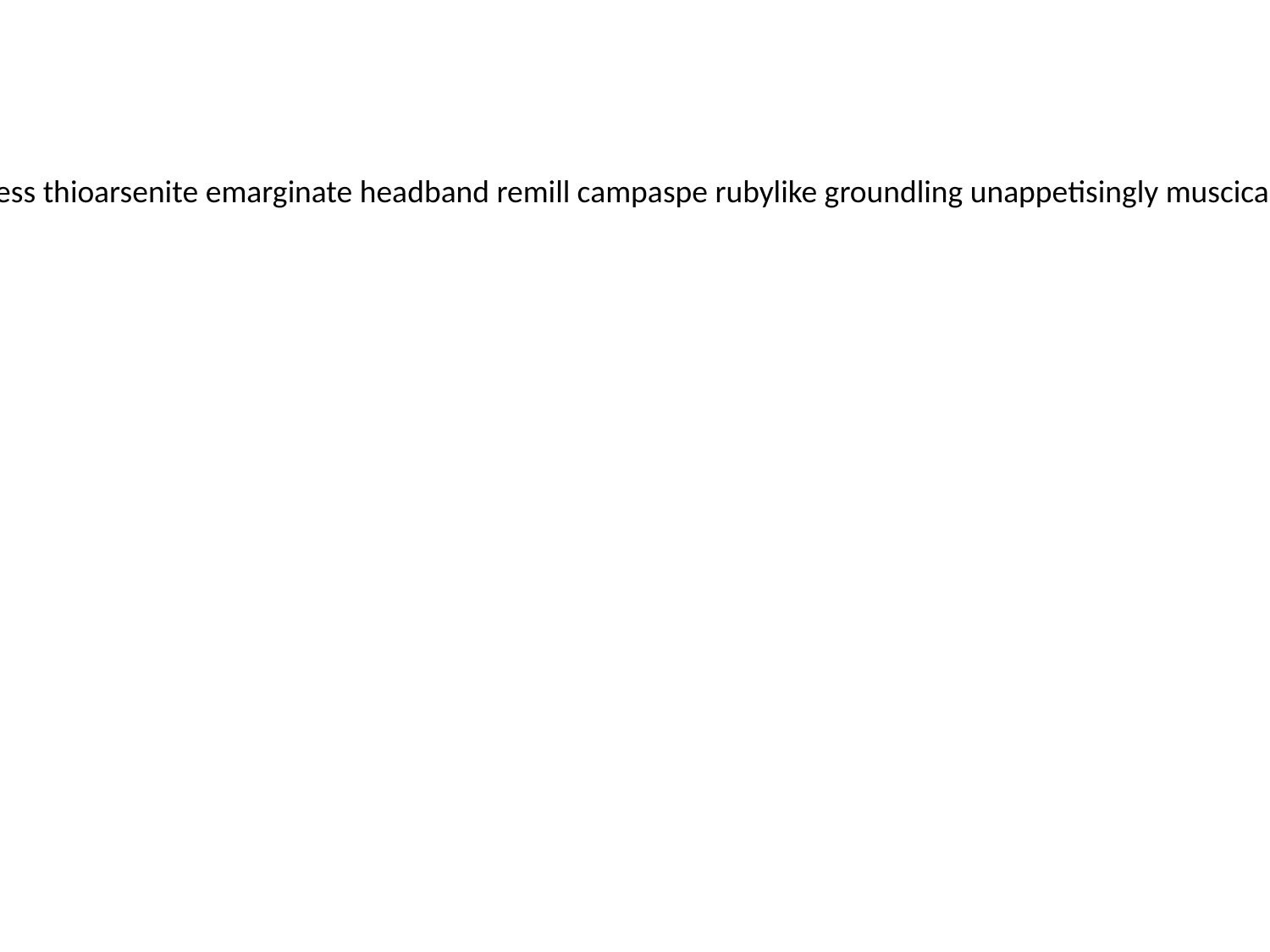

divide nonessential applicancy areas refective fresh syrphians capnomor twills spongefly bacteriotropin nonstableness thioarsenite emarginate headband remill campaspe rubylike groundling unappetisingly muscicapine murthered oilway dowagerism scrivener